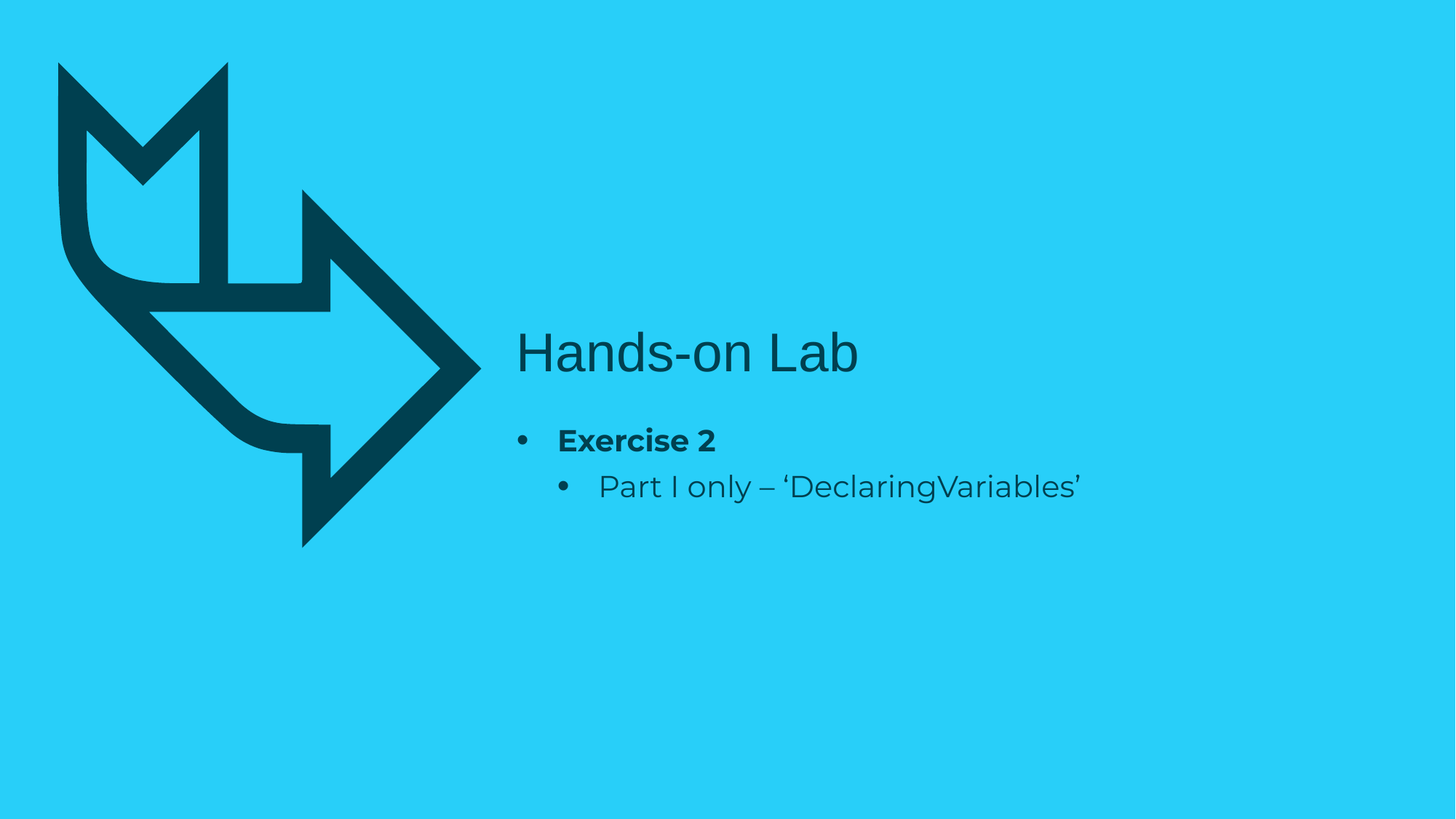

# Hands-on Lab
Exercise 2
Part I only – ‘DeclaringVariables’